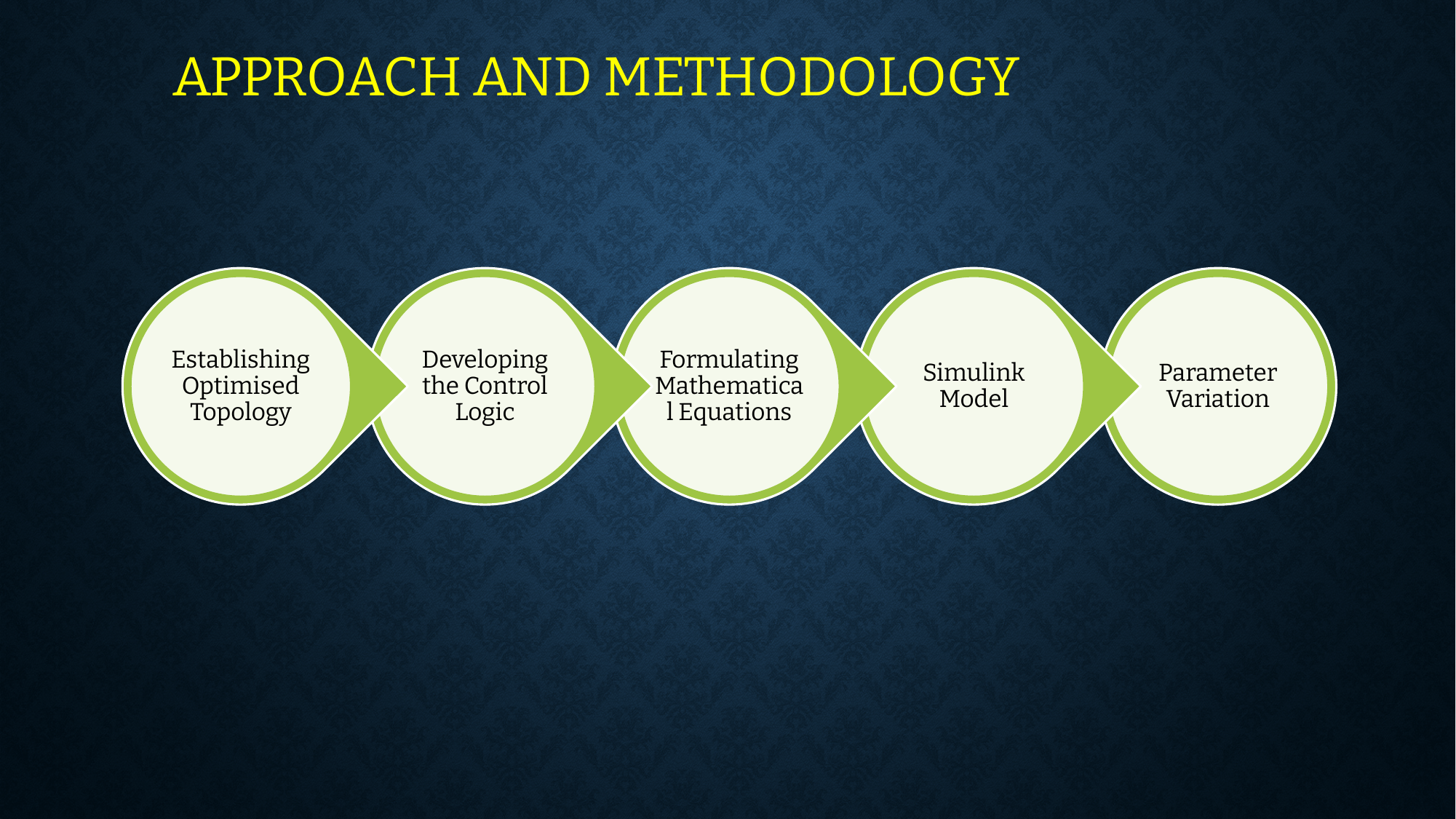

Parameter Variation
Simulink Model
Formulating Mathematical Equations
Developing the Control Logic
Establishing Optimised Topology
APPROACH AND METHODOLOGY